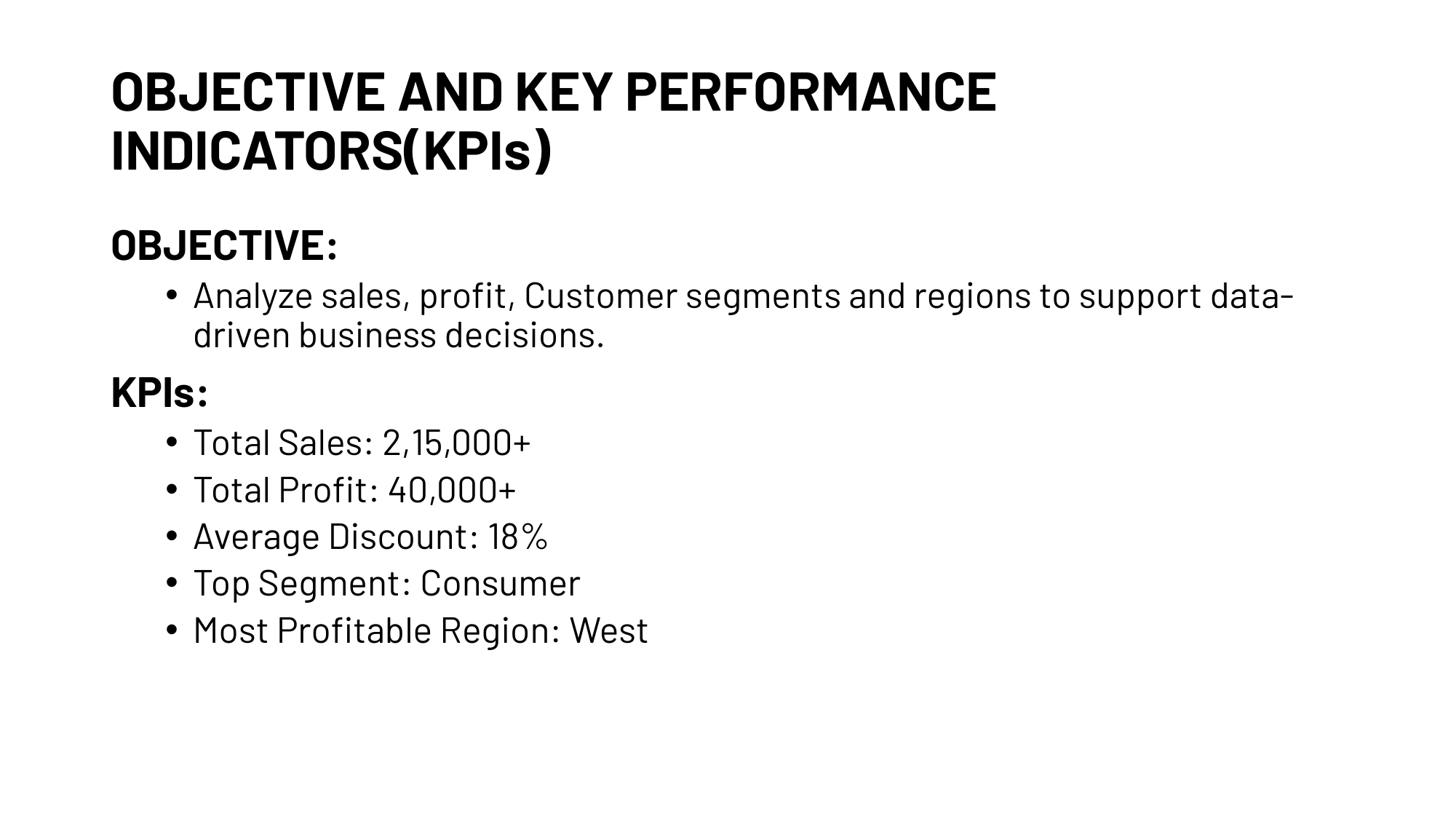

# OBJECTIVE AND KEY PERFORMANCE INDICATORS(KPIs)
OBJECTIVE:
Analyze sales, profit, Customer segments and regions to support data-driven business decisions.
KPIs:
Total Sales: 2,15,000+
Total Profit: 40,000+
Average Discount: 18%
Top Segment: Consumer
Most Profitable Region: West